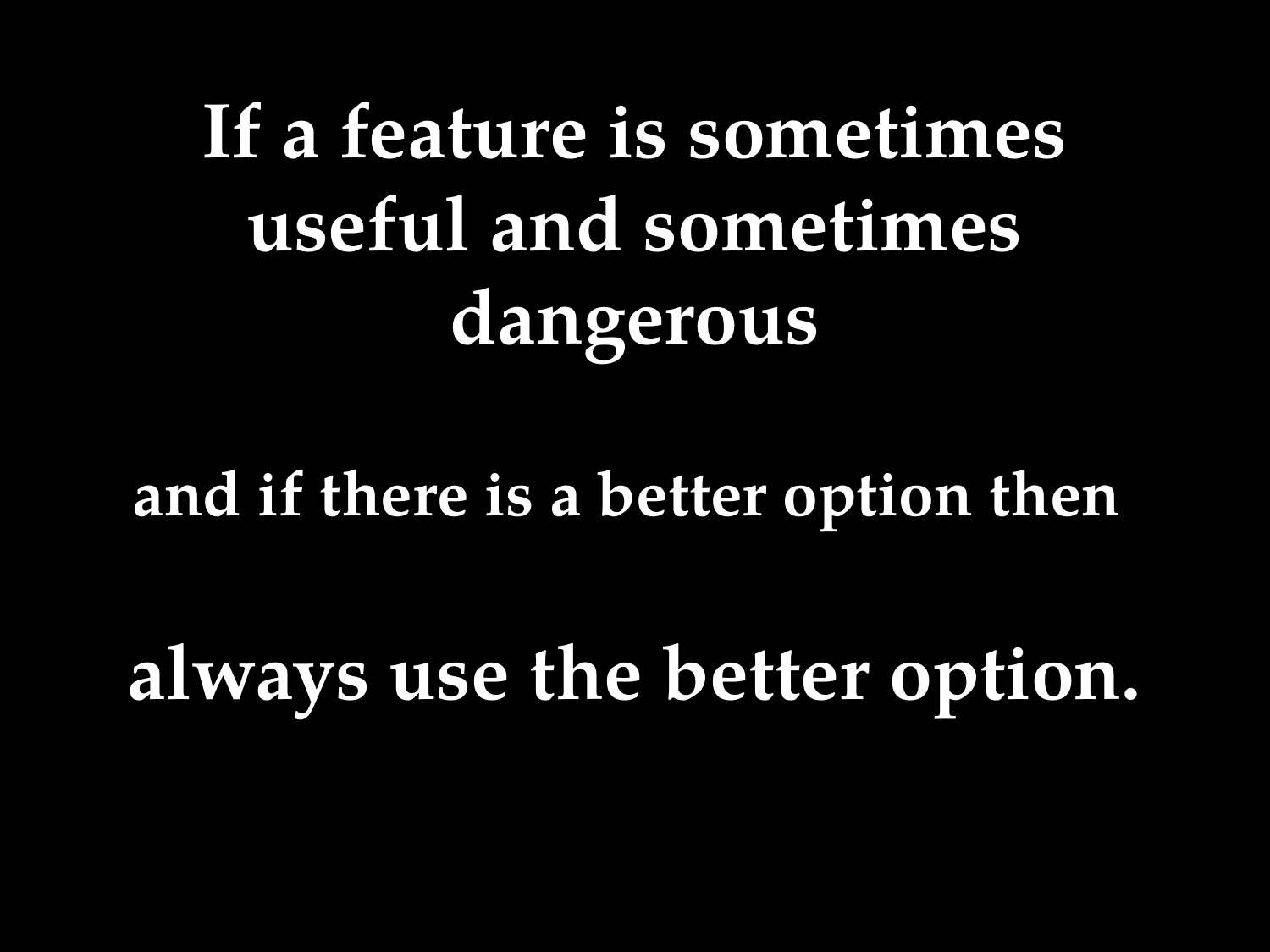

# If a feature is sometimes useful and sometimes dangerous and if there is a better option then always use the better option.